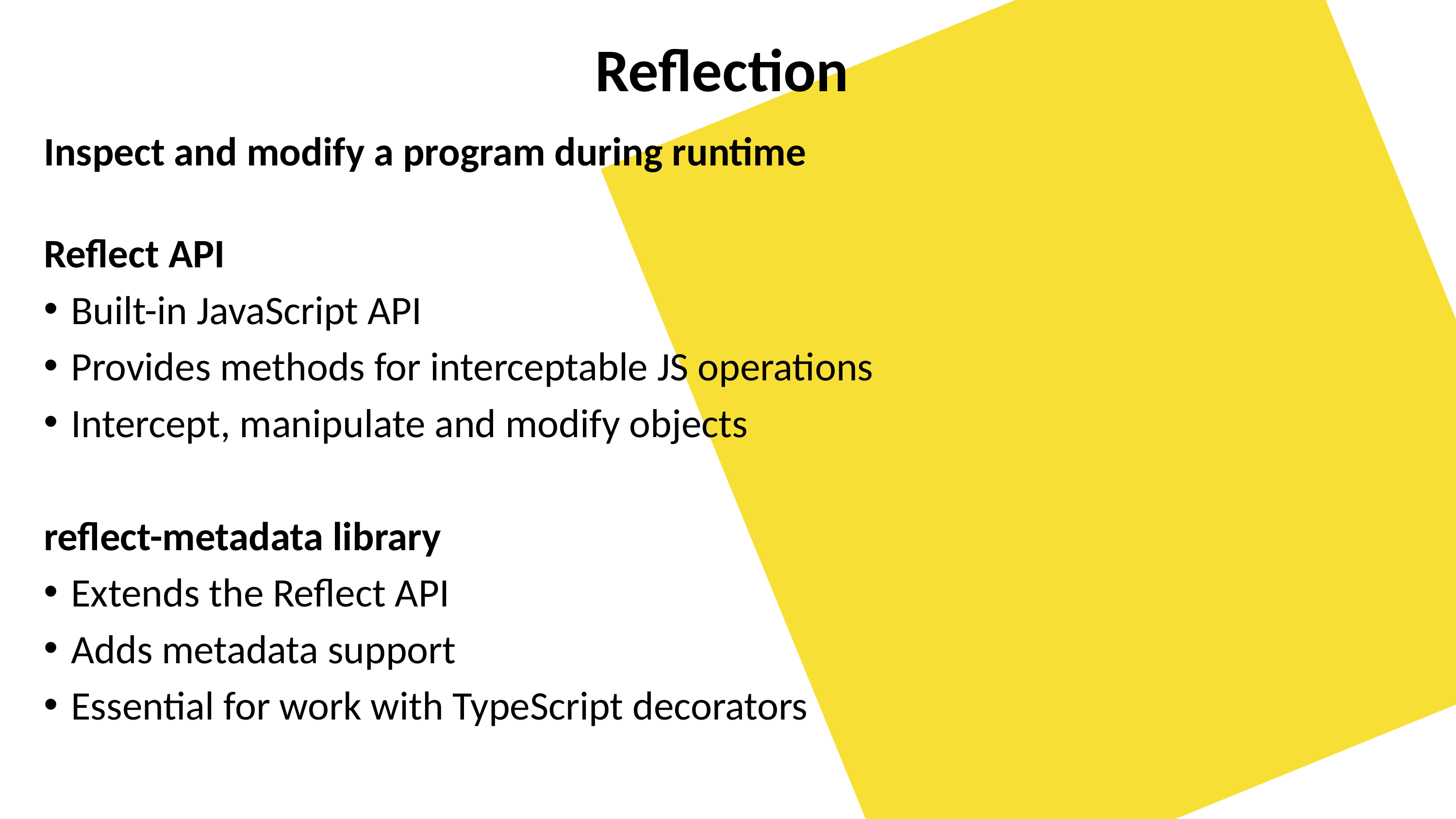

# Reflection
Inspect and modify a program during runtime

Reflect API
Built-in JavaScript API
Provides methods for interceptable JS operations
Intercept, manipulate and modify objects

reflect-metadata library
Extends the Reflect API
Adds metadata support
Essential for work with TypeScript decorators